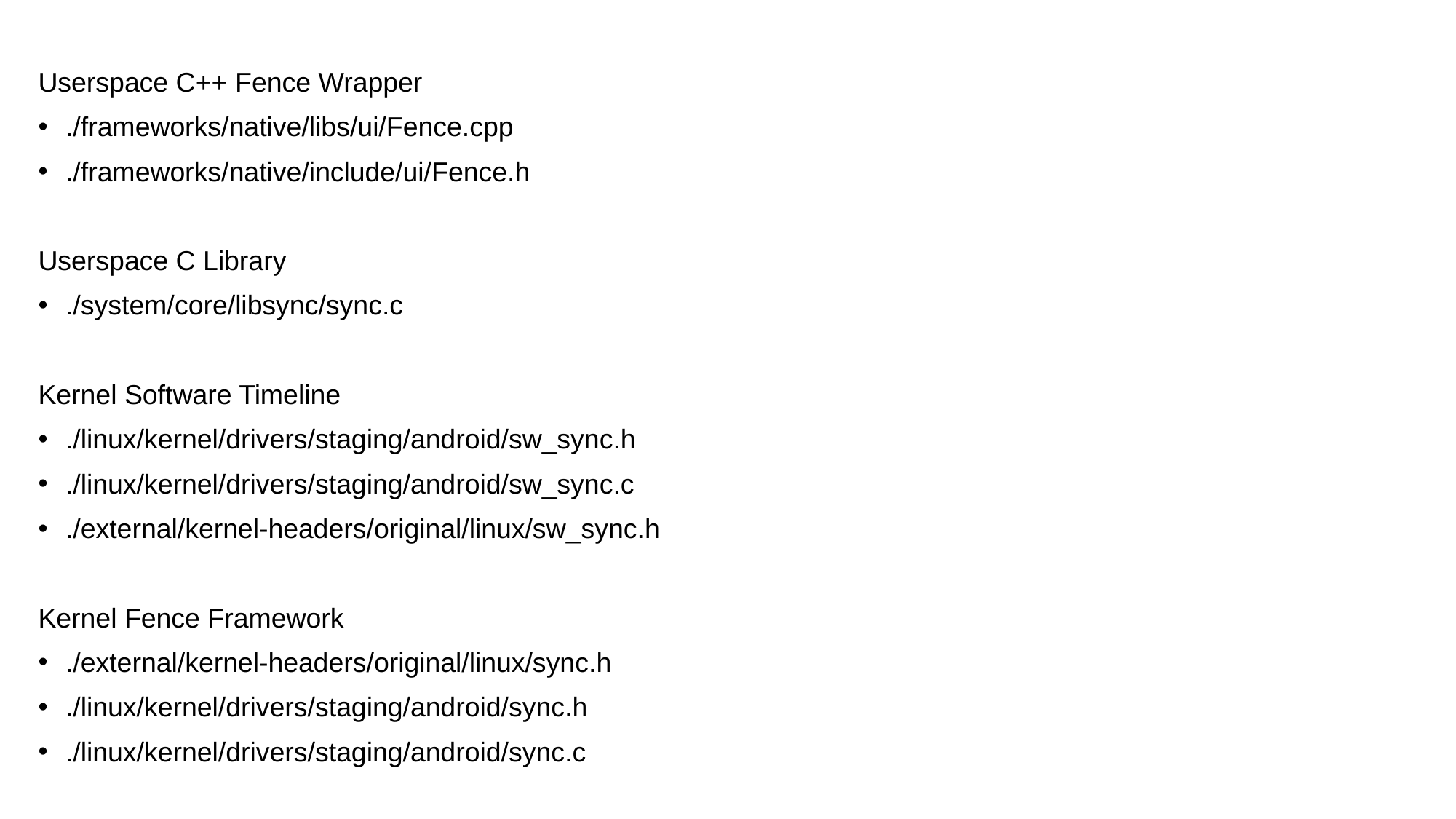

Userspace C++ Fence Wrapper
./frameworks/native/libs/ui/Fence.cpp
./frameworks/native/include/ui/Fence.h

Userspace C Library
./system/core/libsync/sync.c

Kernel Software Timeline
./linux/kernel/drivers/staging/android/sw_sync.h
./linux/kernel/drivers/staging/android/sw_sync.c
./external/kernel-headers/original/linux/sw_sync.h

Kernel Fence Framework
./external/kernel-headers/original/linux/sync.h
./linux/kernel/drivers/staging/android/sync.h
./linux/kernel/drivers/staging/android/sync.c